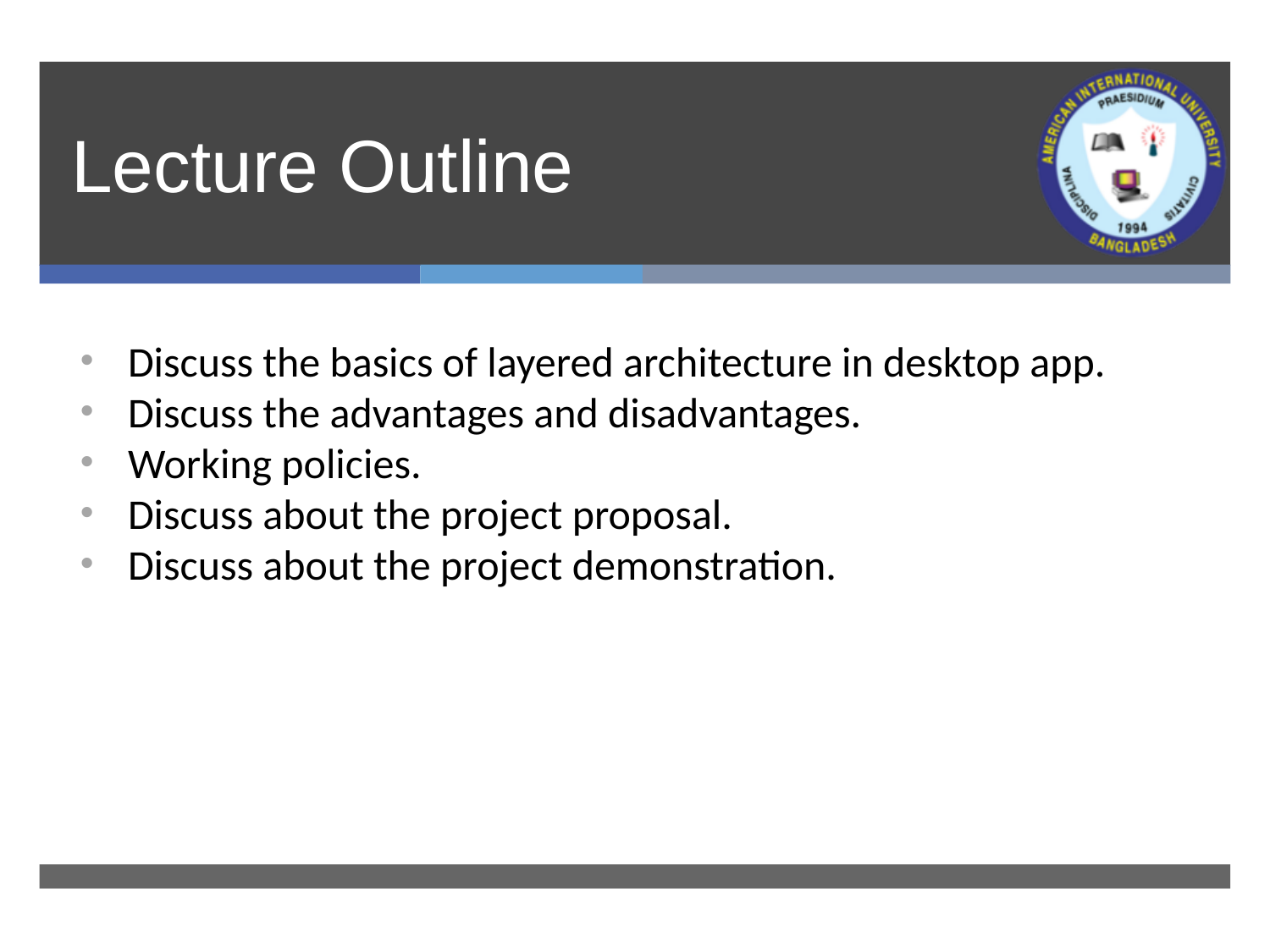

# Lecture Outline
Discuss the basics of layered architecture in desktop app.
Discuss the advantages and disadvantages.
Working policies.
Discuss about the project proposal.
Discuss about the project demonstration.